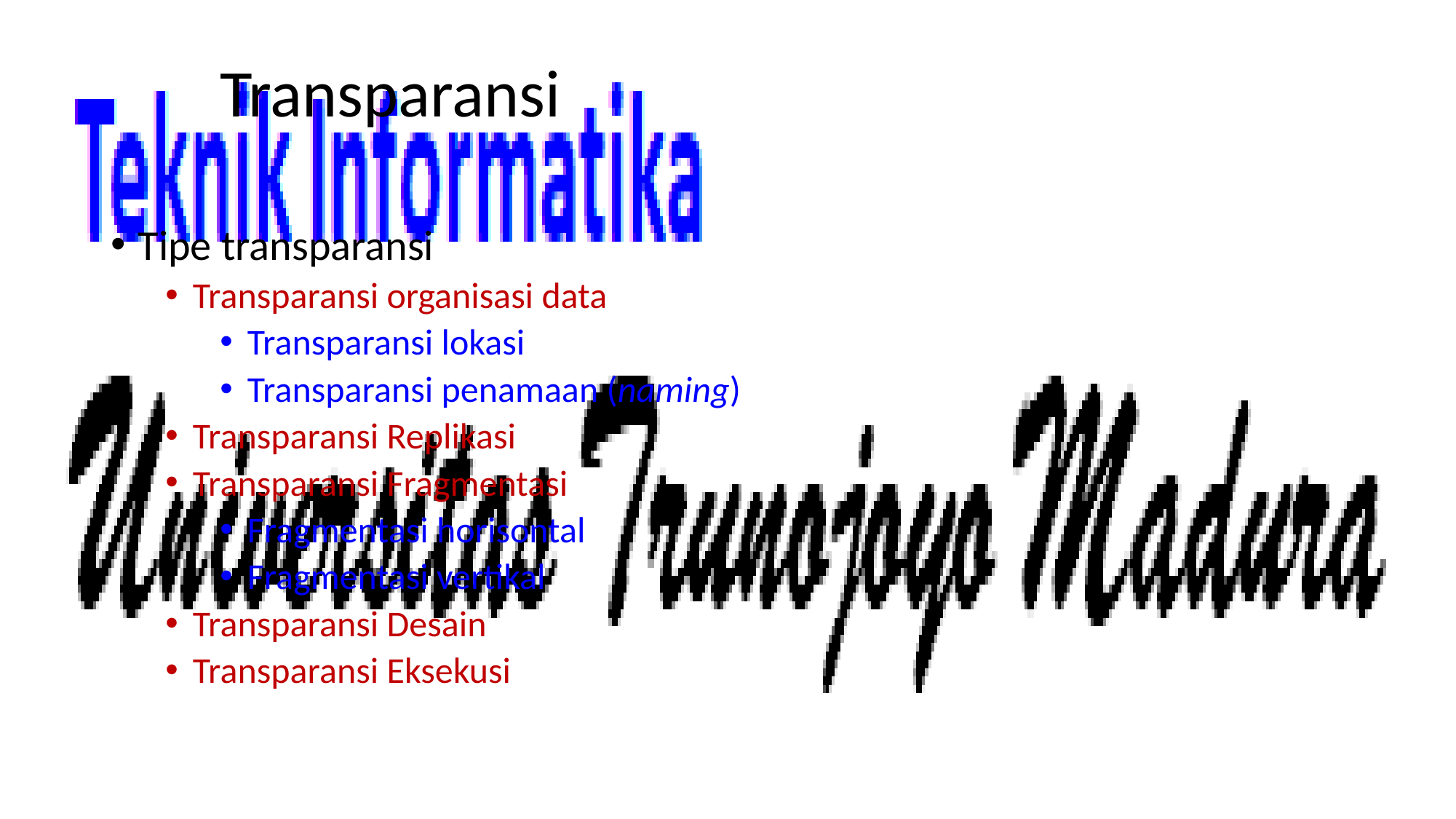

# Transparansi
Tipe transparansi
Transparansi organisasi data
Transparansi lokasi
Transparansi penamaan (naming)
Transparansi Replikasi
Transparansi Fragmentasi
Fragmentasi horisontal
Fragmentasi vertikal
Transparansi Desain
Transparansi Eksekusi